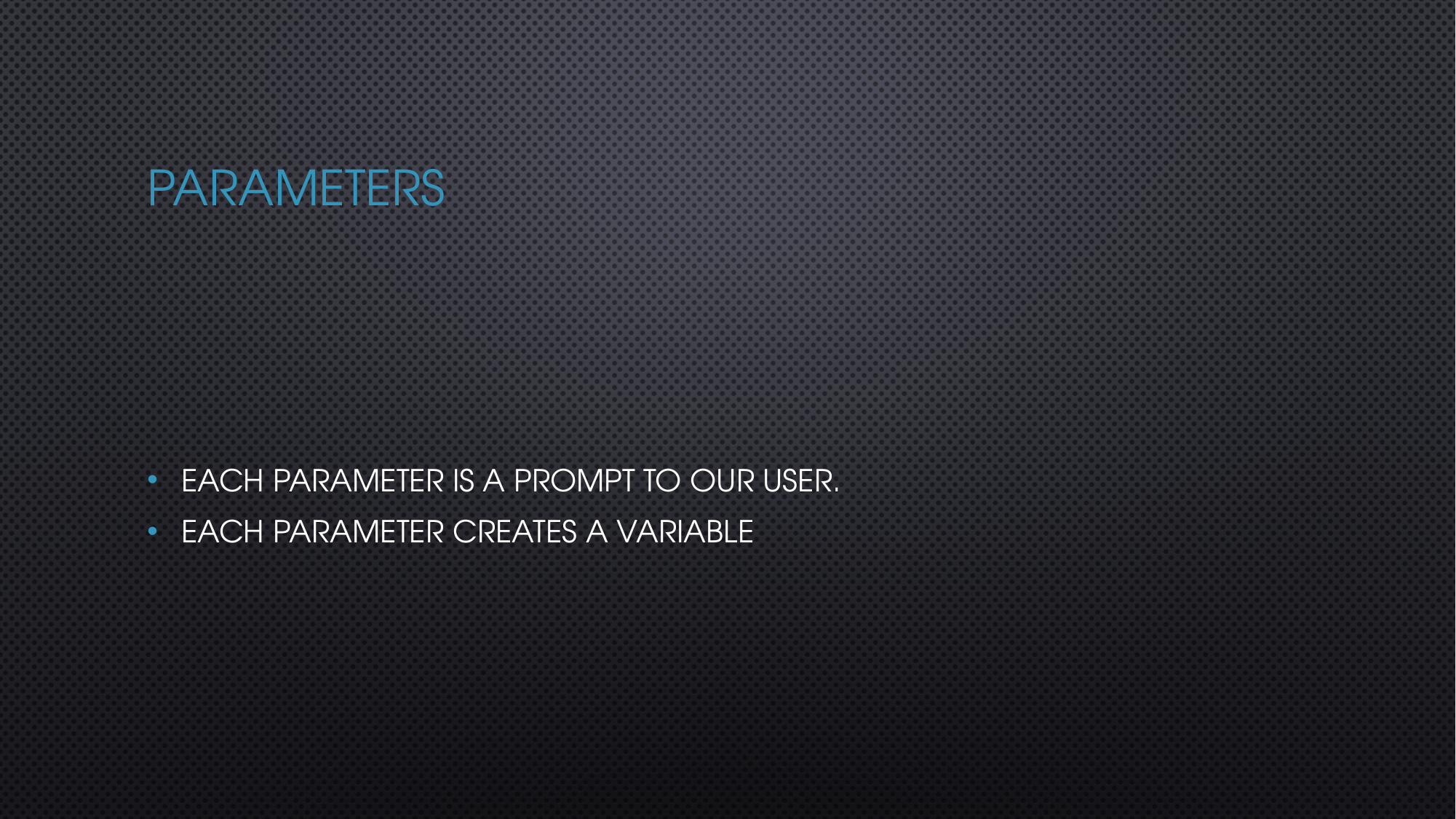

# Parameters
Each parameter is a prompt to our user.
Each parameter creates a variable